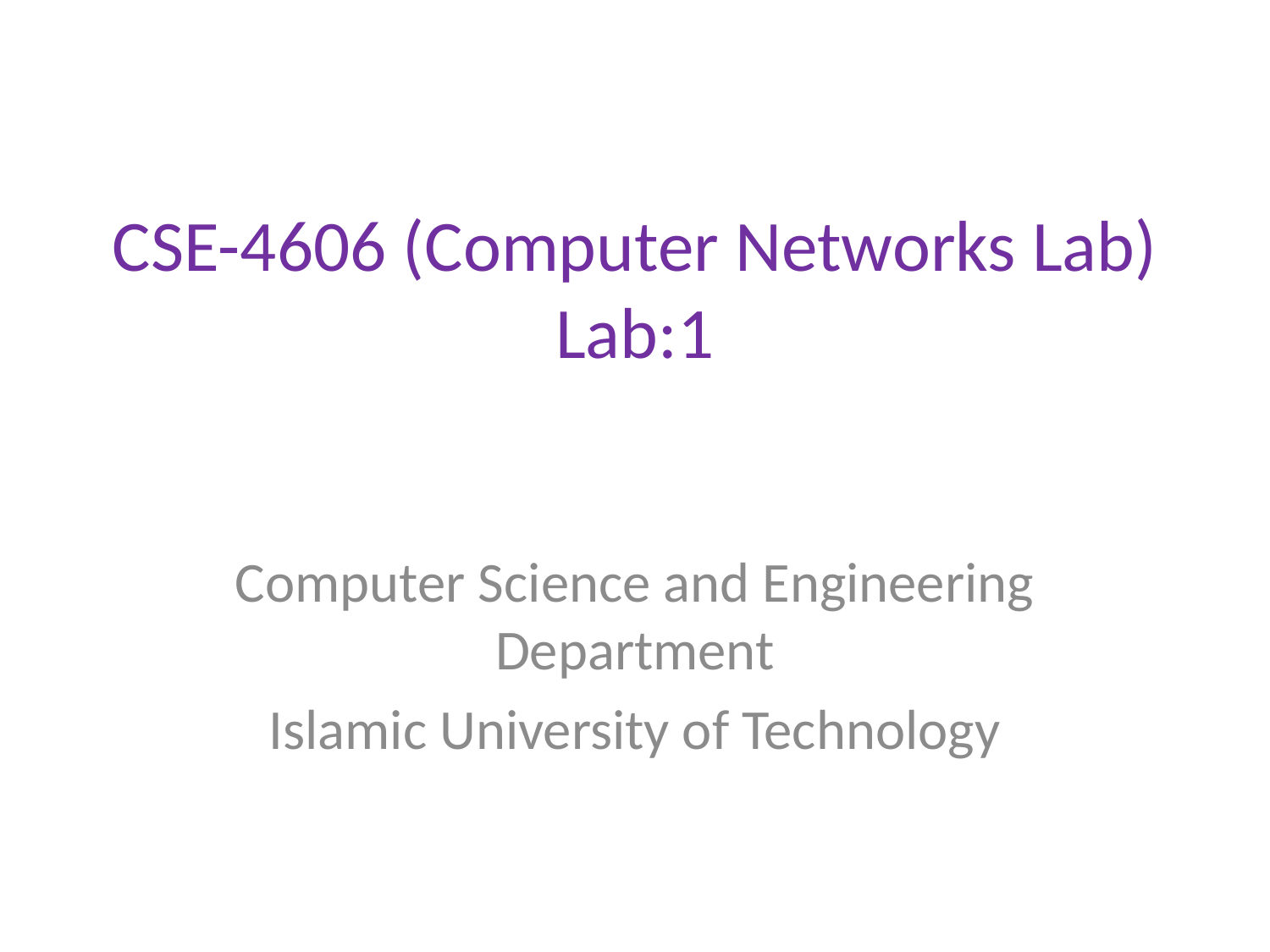

# CSE-4606 (Computer Networks Lab) Lab:1
Computer Science and Engineering Department
Islamic University of Technology